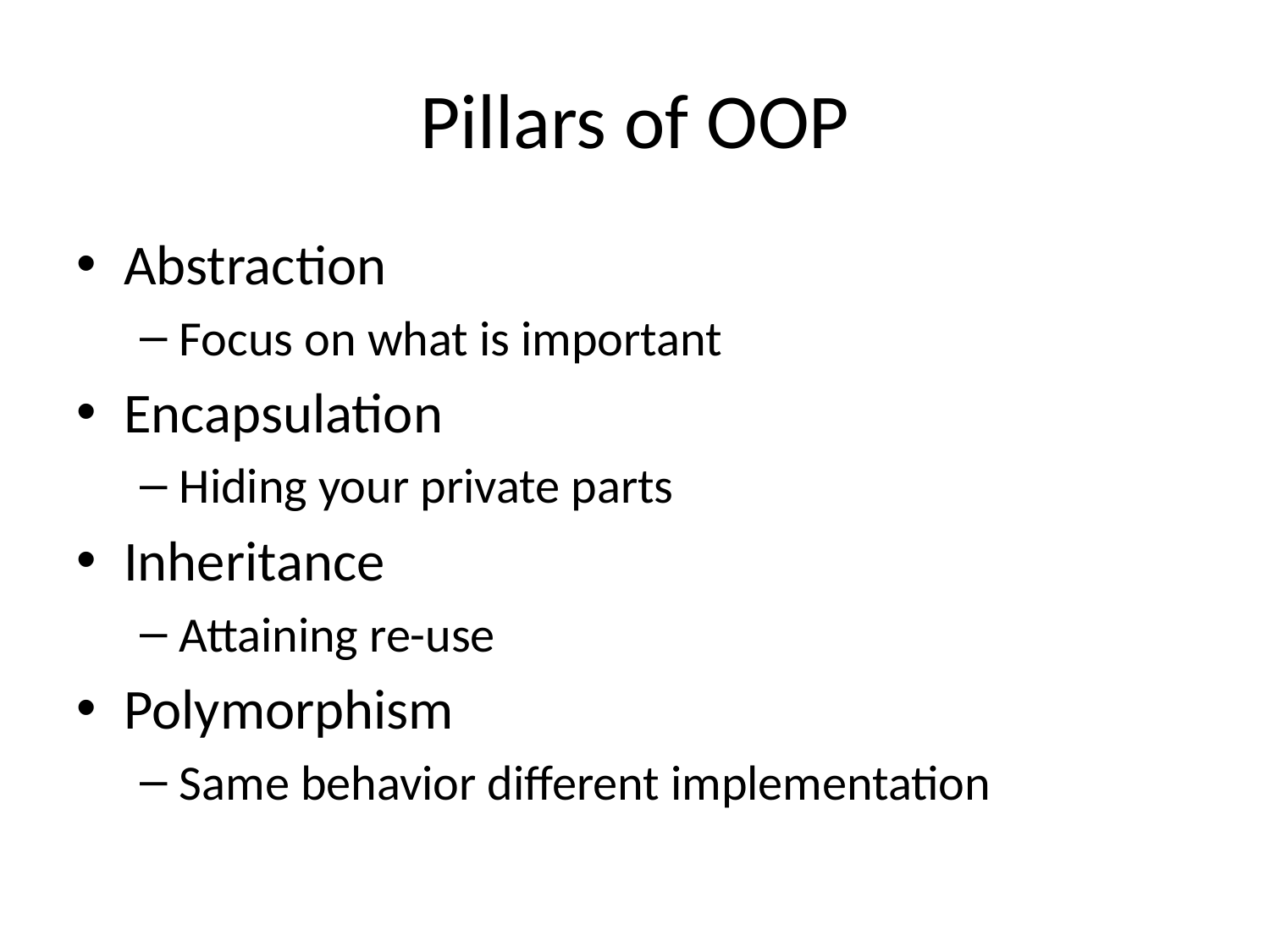

# Pillars of OOP
Abstraction
Focus on what is important
Encapsulation
Hiding your private parts
Inheritance
Attaining re-use
Polymorphism
Same behavior different implementation